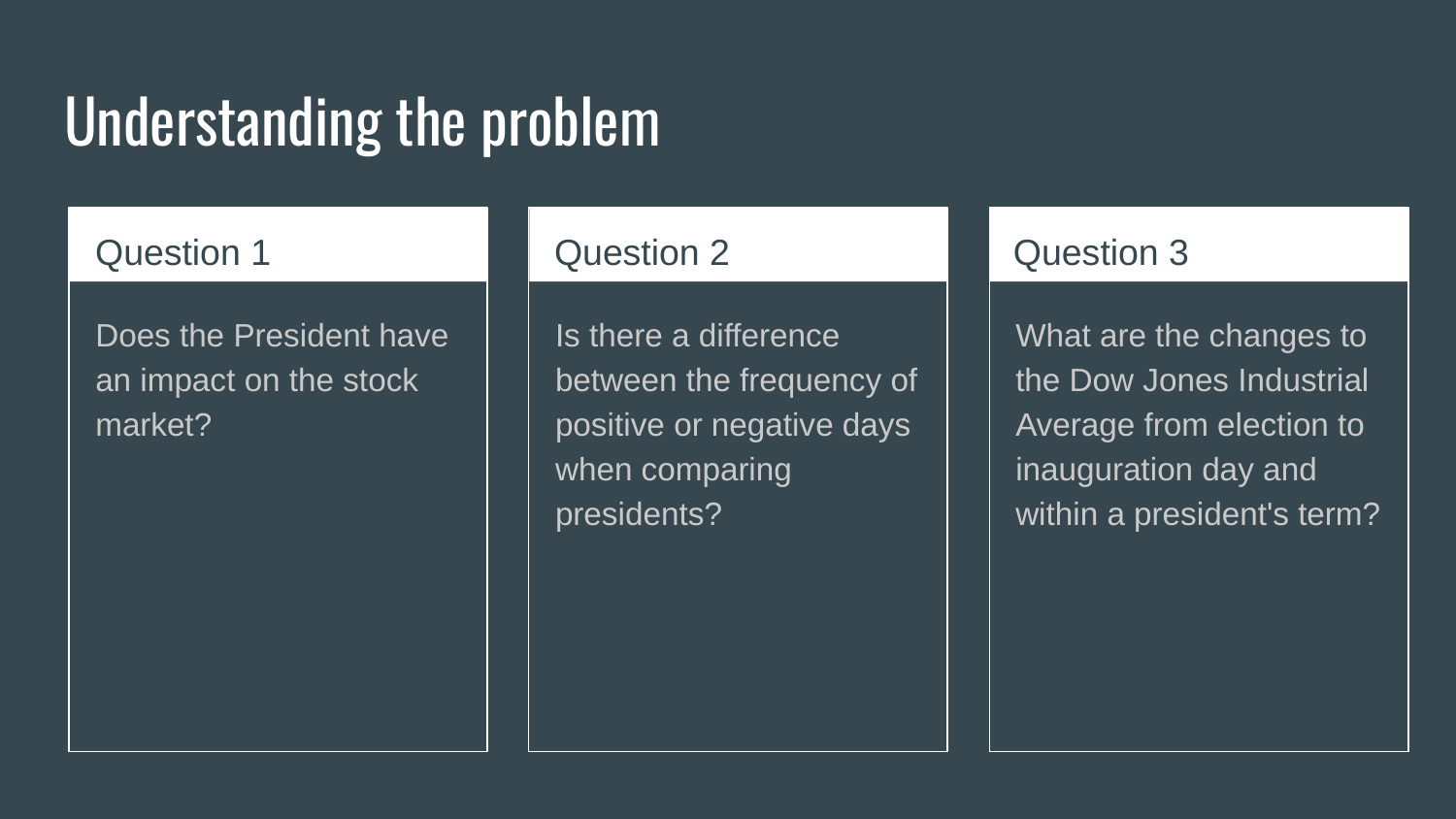

# Understanding the problem

Question 1

Question 2

Question 3
Does the President have an impact on the stock market?
Is there a difference between the frequency of positive or negative days when comparing presidents?
What are the changes to the Dow Jones Industrial Average from election to inauguration day and within a president's term?